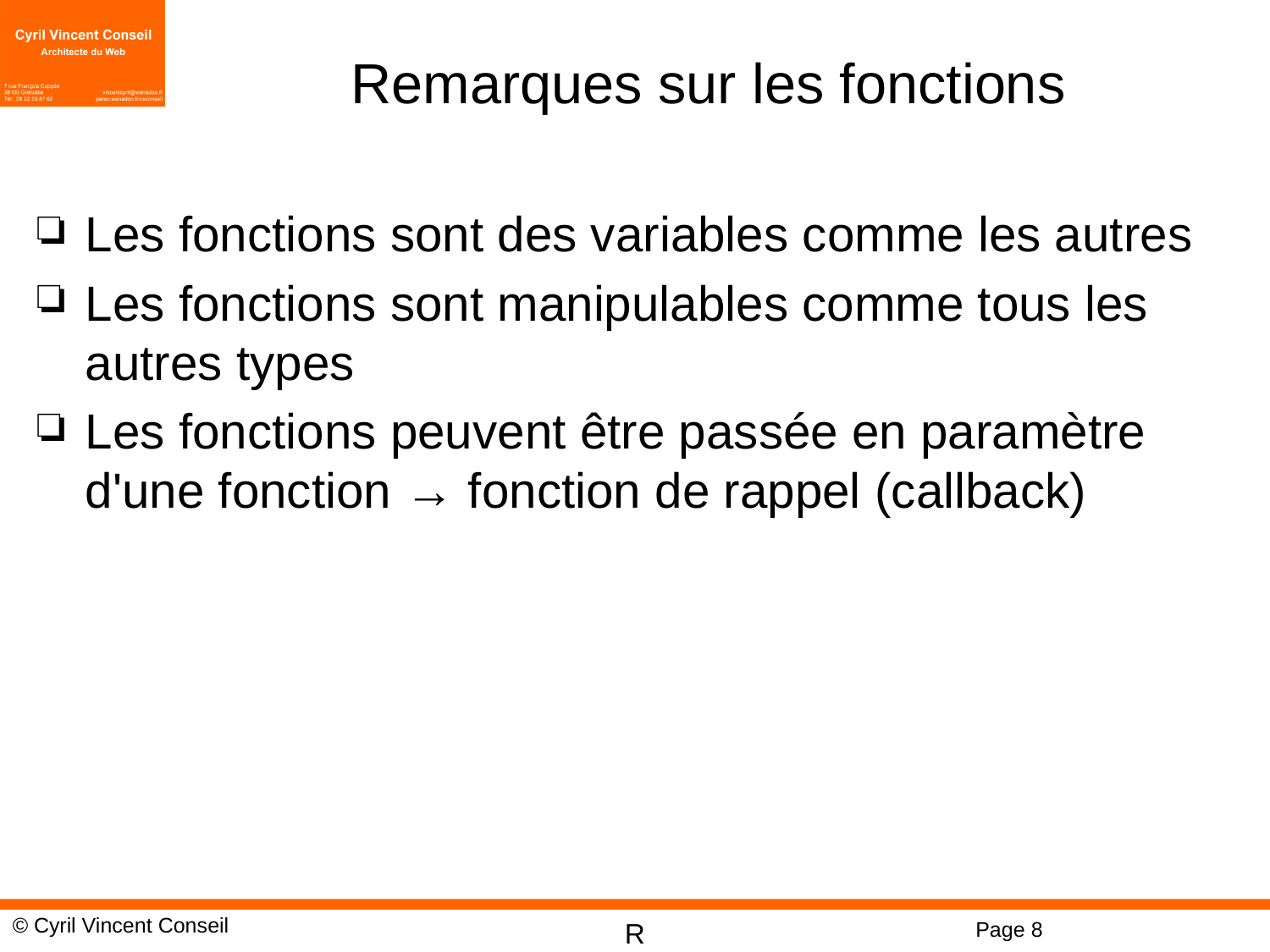

# Remarques sur les fonctions
Les fonctions sont des variables comme les autres
Les fonctions sont manipulables comme tous les autres types
Les fonctions peuvent être passée en paramètre d'une fonction → fonction de rappel (callback)